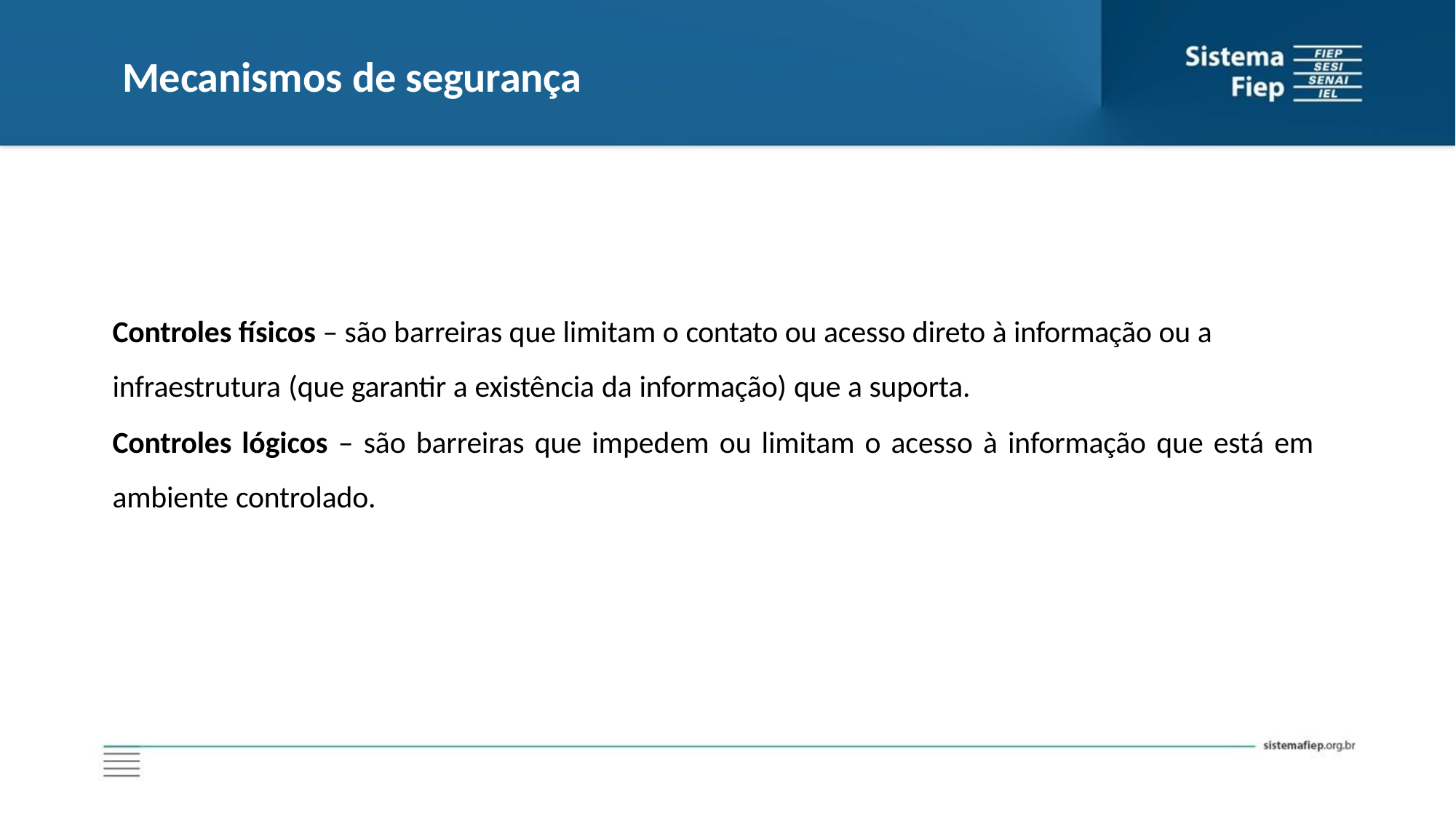

# Mecanismos de segurança
Controles físicos – são barreiras que limitam o contato ou acesso direto à informação ou a  infraestrutura (que garantir a existência da informação) que a suporta.
Controles lógicos – são barreiras que impedem ou limitam o acesso à informação que está em  ambiente controlado.